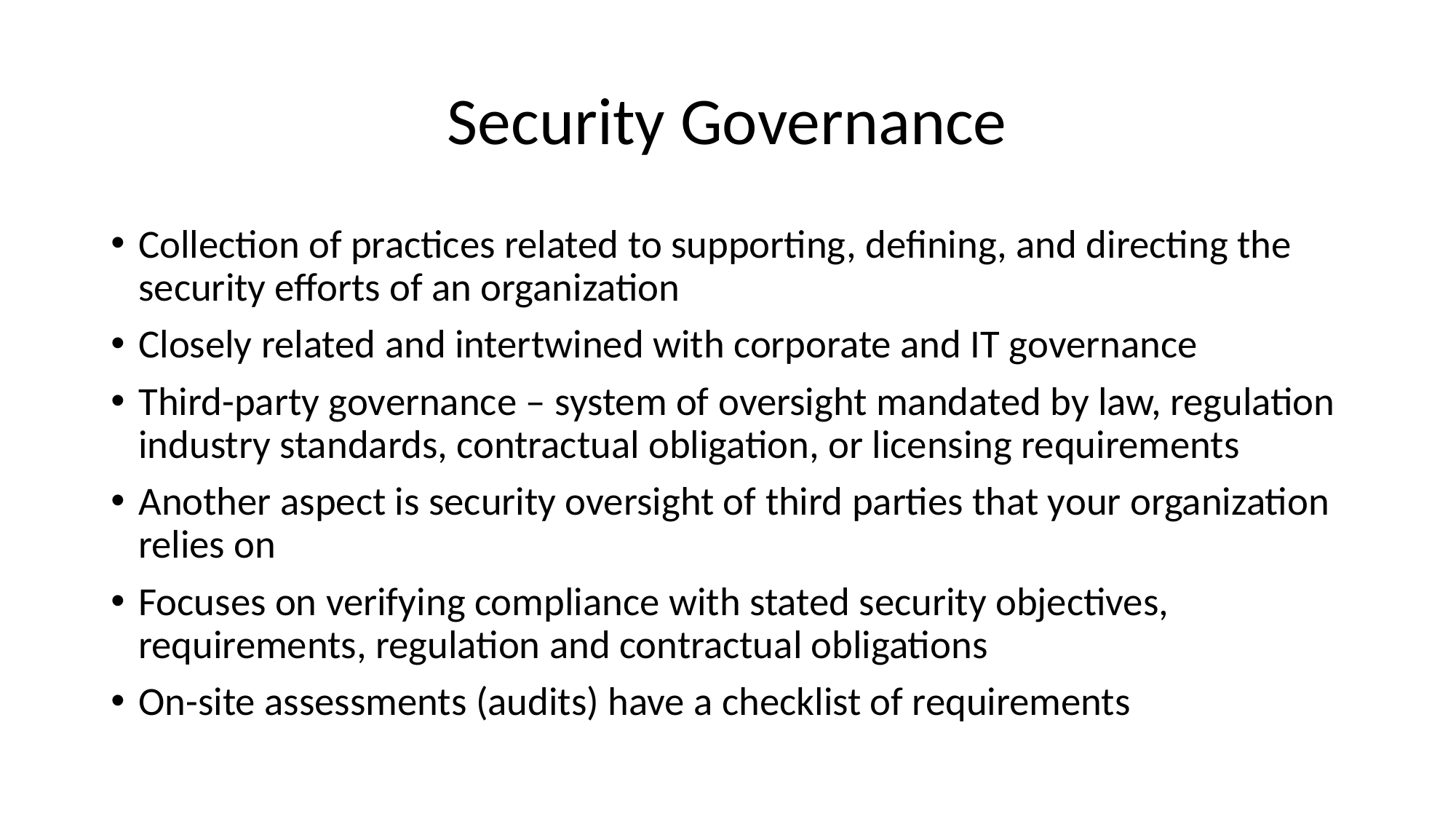

# Security Governance
Collection of practices related to supporting, defining, and directing the security efforts of an organization
Closely related and intertwined with corporate and IT governance
Third-party governance – system of oversight mandated by law, regulation industry standards, contractual obligation, or licensing requirements
Another aspect is security oversight of third parties that your organization relies on
Focuses on verifying compliance with stated security objectives, requirements, regulation and contractual obligations
On-site assessments (audits) have a checklist of requirements